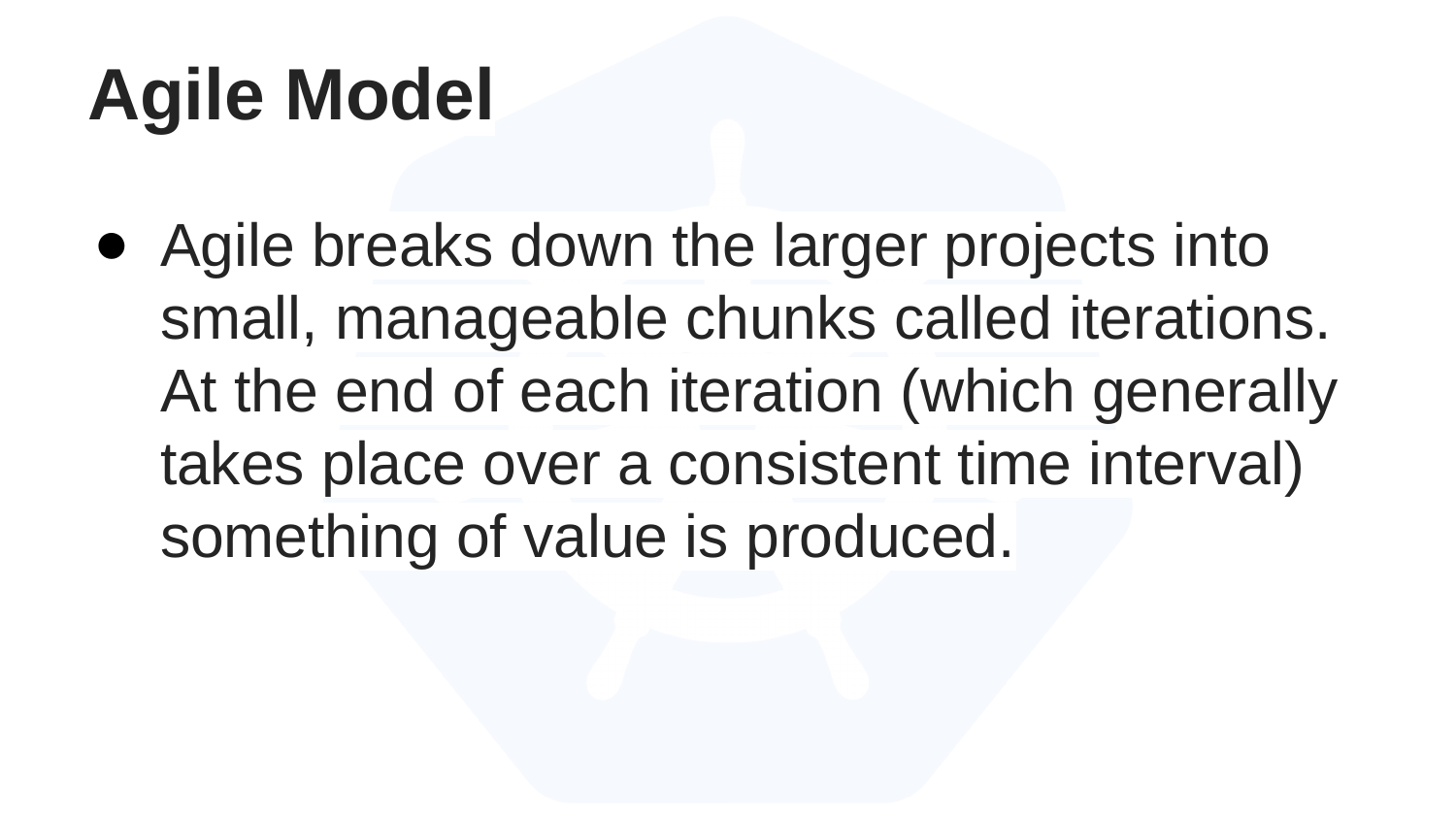

# Agile Model
Agile breaks down the larger projects into small, manageable chunks called iterations. At the end of each iteration (which generally takes place over a consistent time interval) something of value is produced.